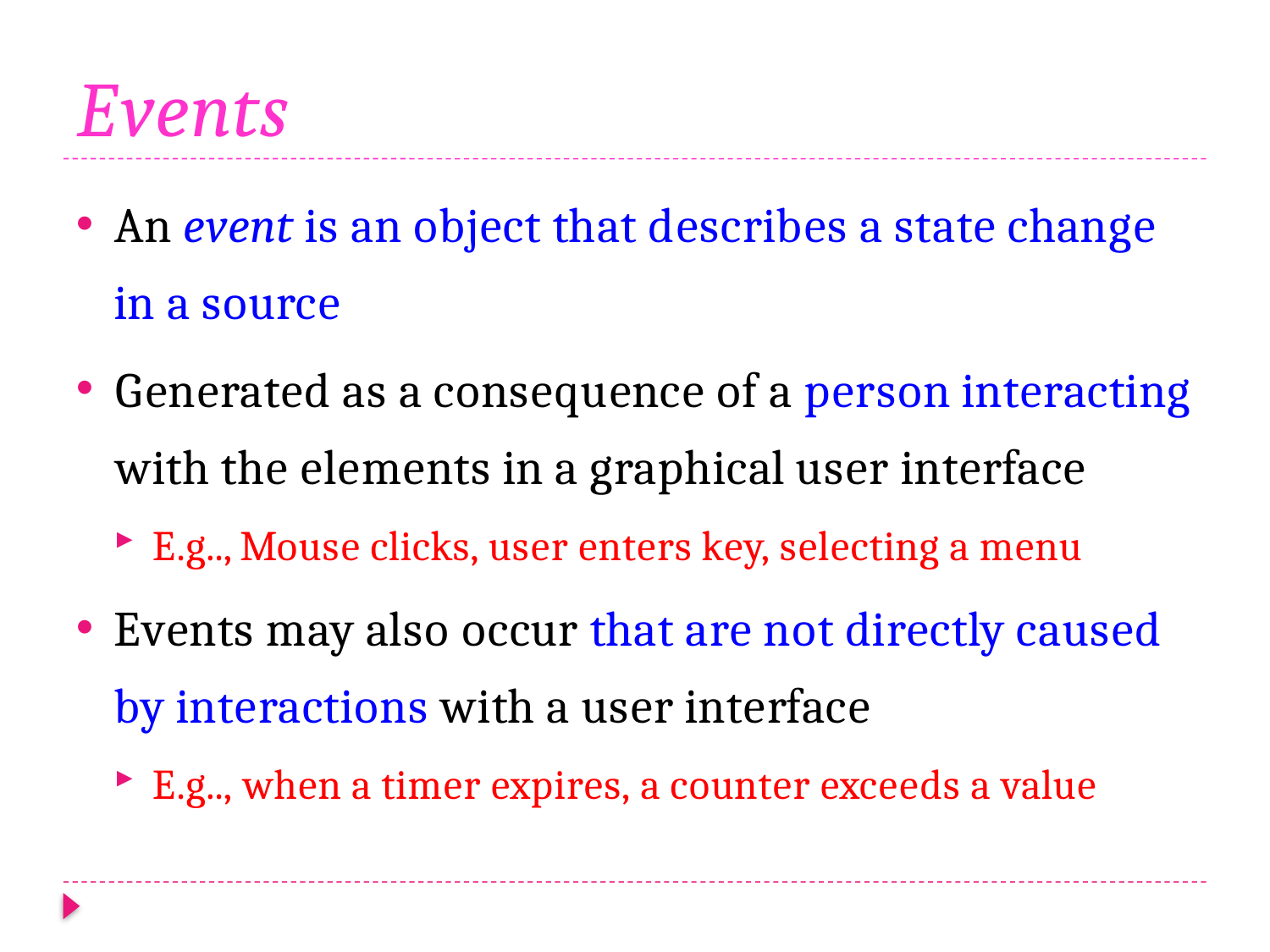

# Events
An event is an object that describes a state change in a source
Generated as a consequence of a person interacting with the elements in a graphical user interface
E.g.., Mouse clicks, user enters key, selecting a menu
Events may also occur that are not directly caused by interactions with a user interface
E.g.., when a timer expires, a counter exceeds a value